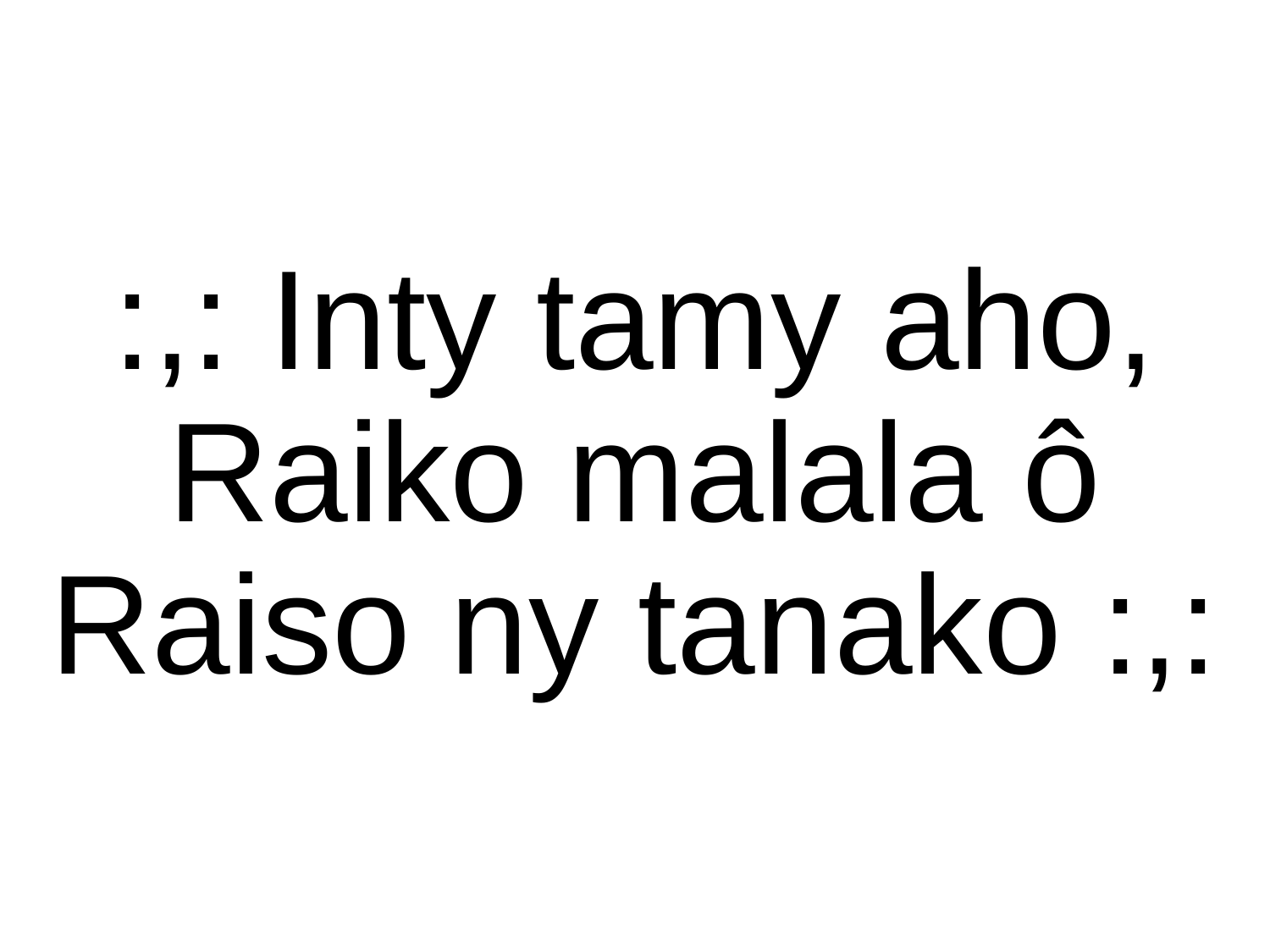

:,: Inty tamy aho, Raiko malala ô
Raiso ny tanako :,: